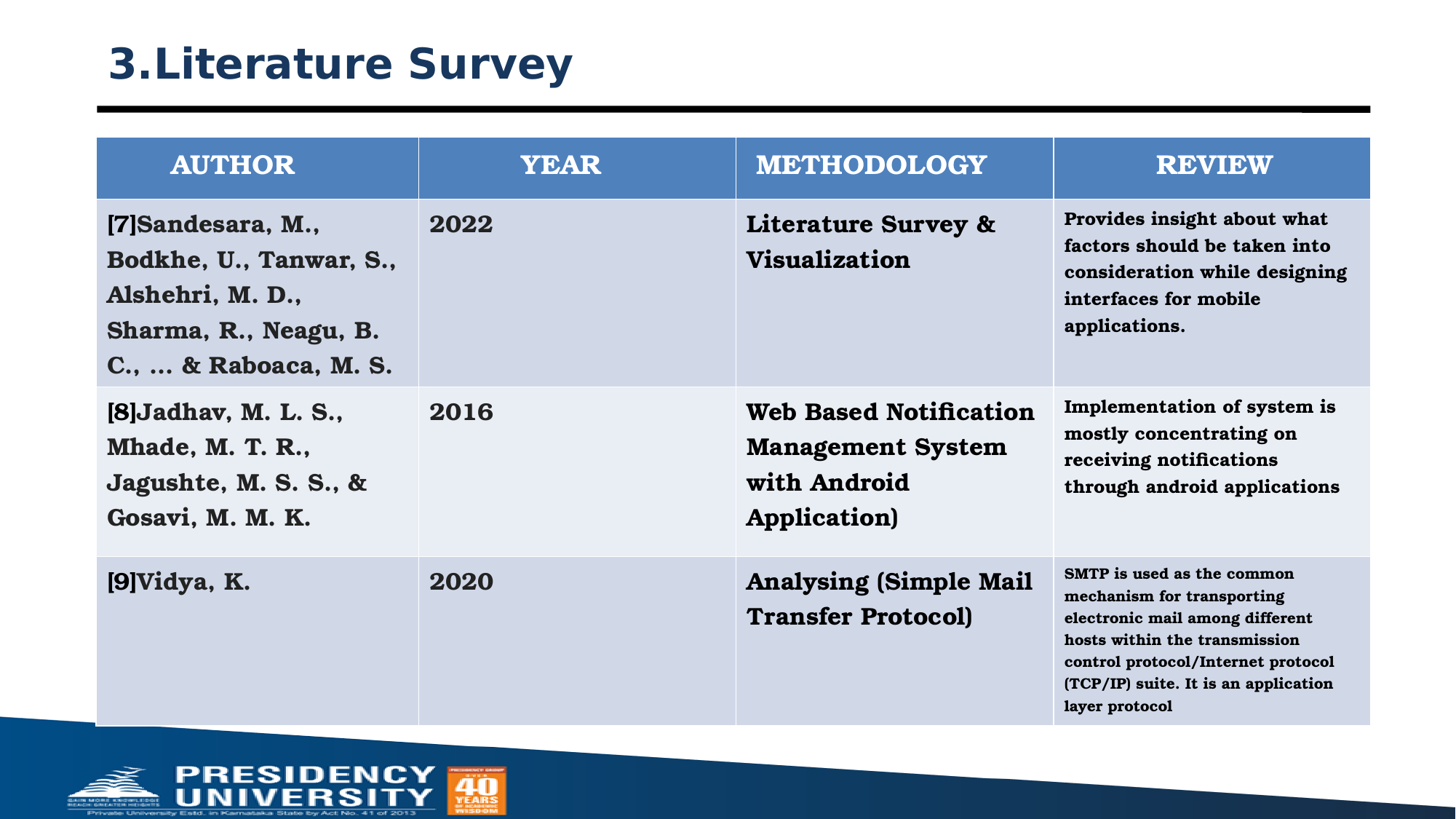

# 3.Literature Survey
| AUTHOR | YEAR | METHODOLOGY | REVIEW |
| --- | --- | --- | --- |
| [7]Sandesara, M., Bodkhe, U., Tanwar, S., Alshehri, M. D., Sharma, R., Neagu, B. C., ... & Raboaca, M. S. | 2022 | Literature Survey & Visualization | Provides insight about what factors should be taken into consideration while designing interfaces for mobile applications. |
| [8]Jadhav, M. L. S., Mhade, M. T. R., Jagushte, M. S. S., & Gosavi, M. M. K. | 2016 | Web Based Notification Management System with Android Application) | Implementation of system is mostly concentrating on receiving notifications through android applications |
| [9]Vidya, K. | 2020 | Analysing (Simple Mail Transfer Protocol) | SMTP is used as the common mechanism for transporting electronic mail among different hosts within the transmission control protocol/Internet protocol (TCP/IP) suite. It is an application layer protocol |